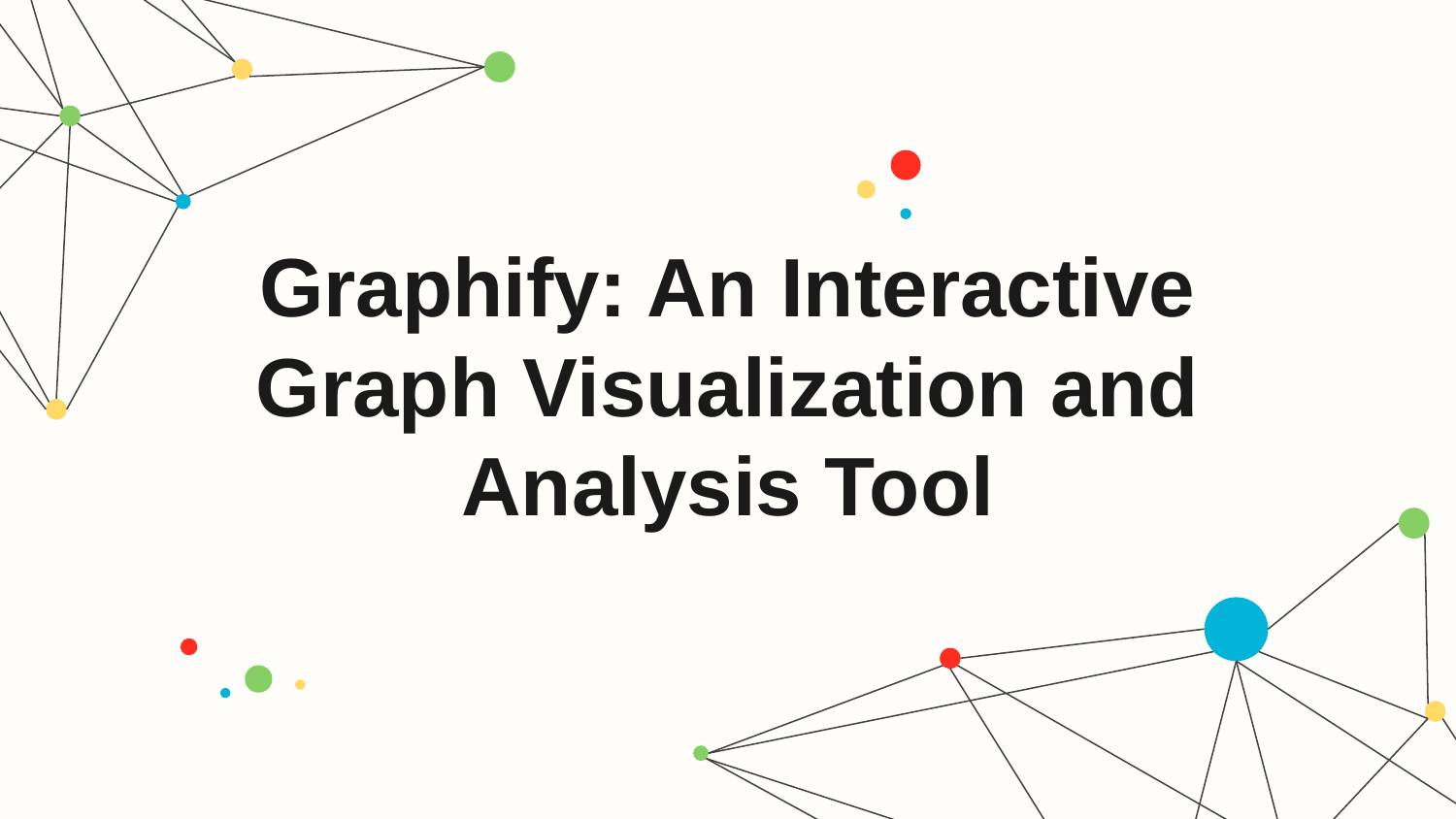

# Graphify: An Interactive Graph Visualization and Analysis Tool